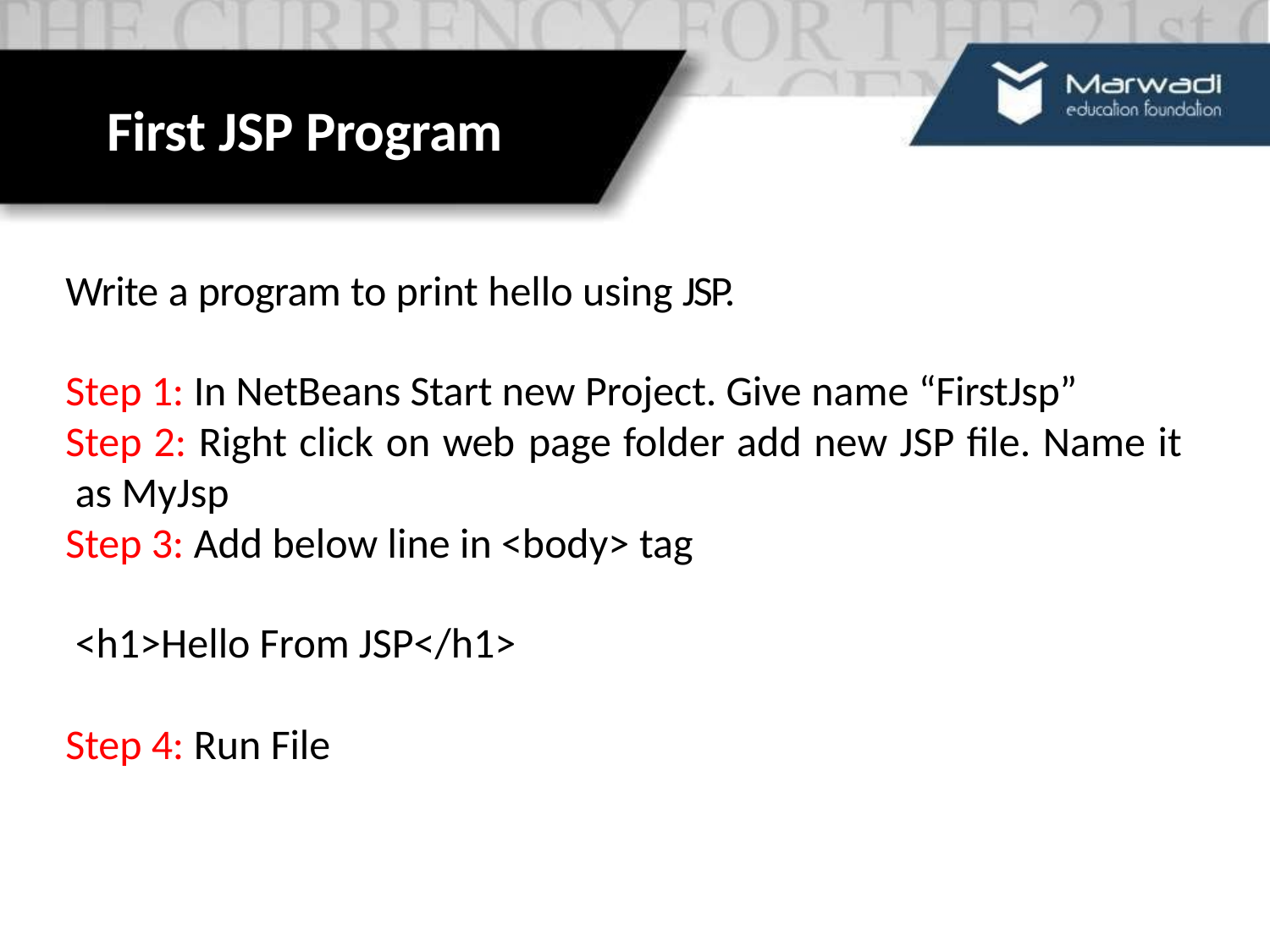

# First JSP Program
Write a program to print hello using JSP.

Step 1: In NetBeans Start new Project. Give name “FirstJsp”
Step 2: Right click on web page folder add new JSP file. Name it  as MyJsp
Step 3: Add below line in <body> tag

 <h1>Hello From JSP</h1>

Step 4: Run File